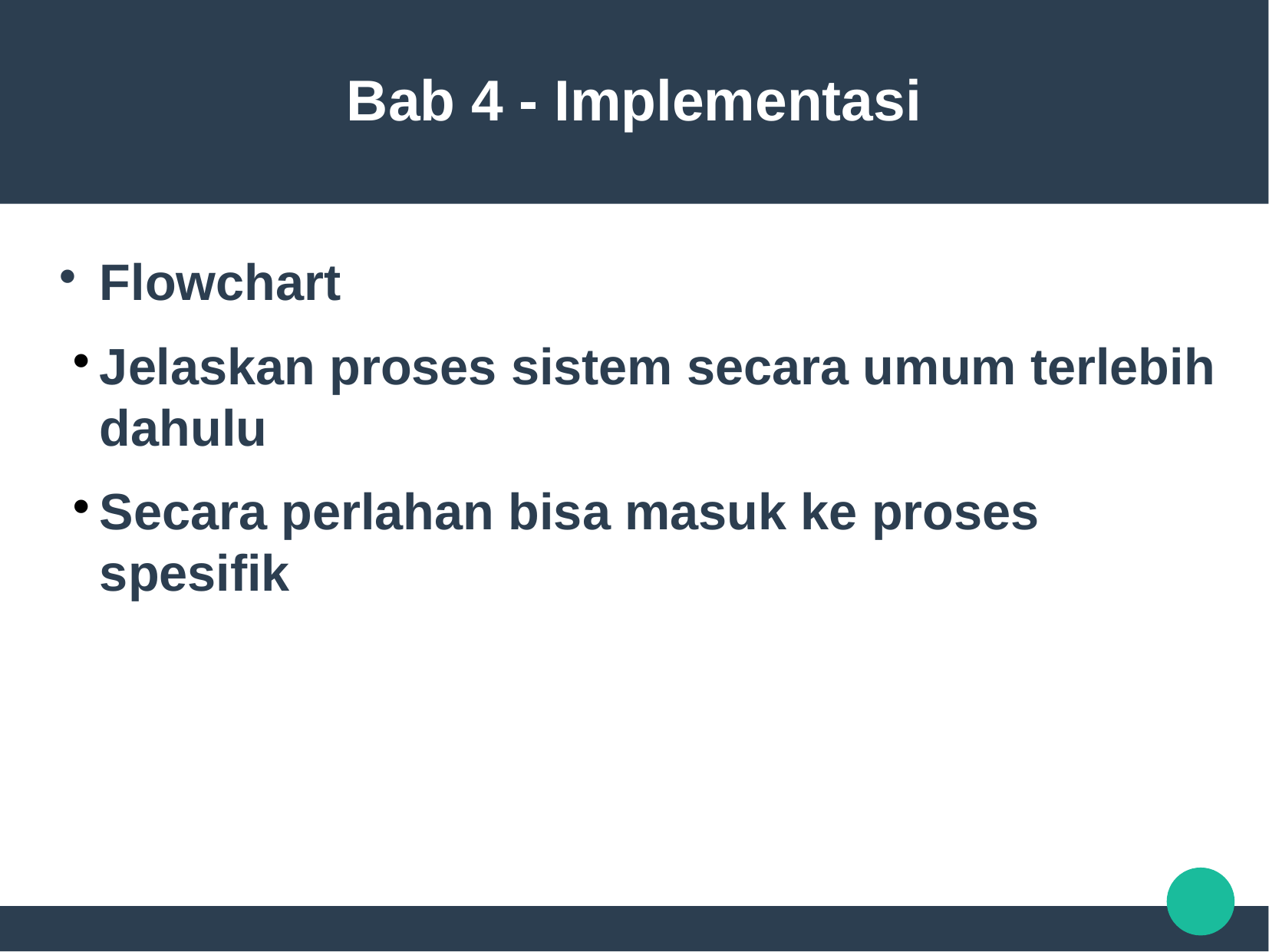

Bab 4 - Implementasi
Flowchart
Jelaskan proses sistem secara umum terlebih dahulu
Secara perlahan bisa masuk ke proses spesifik